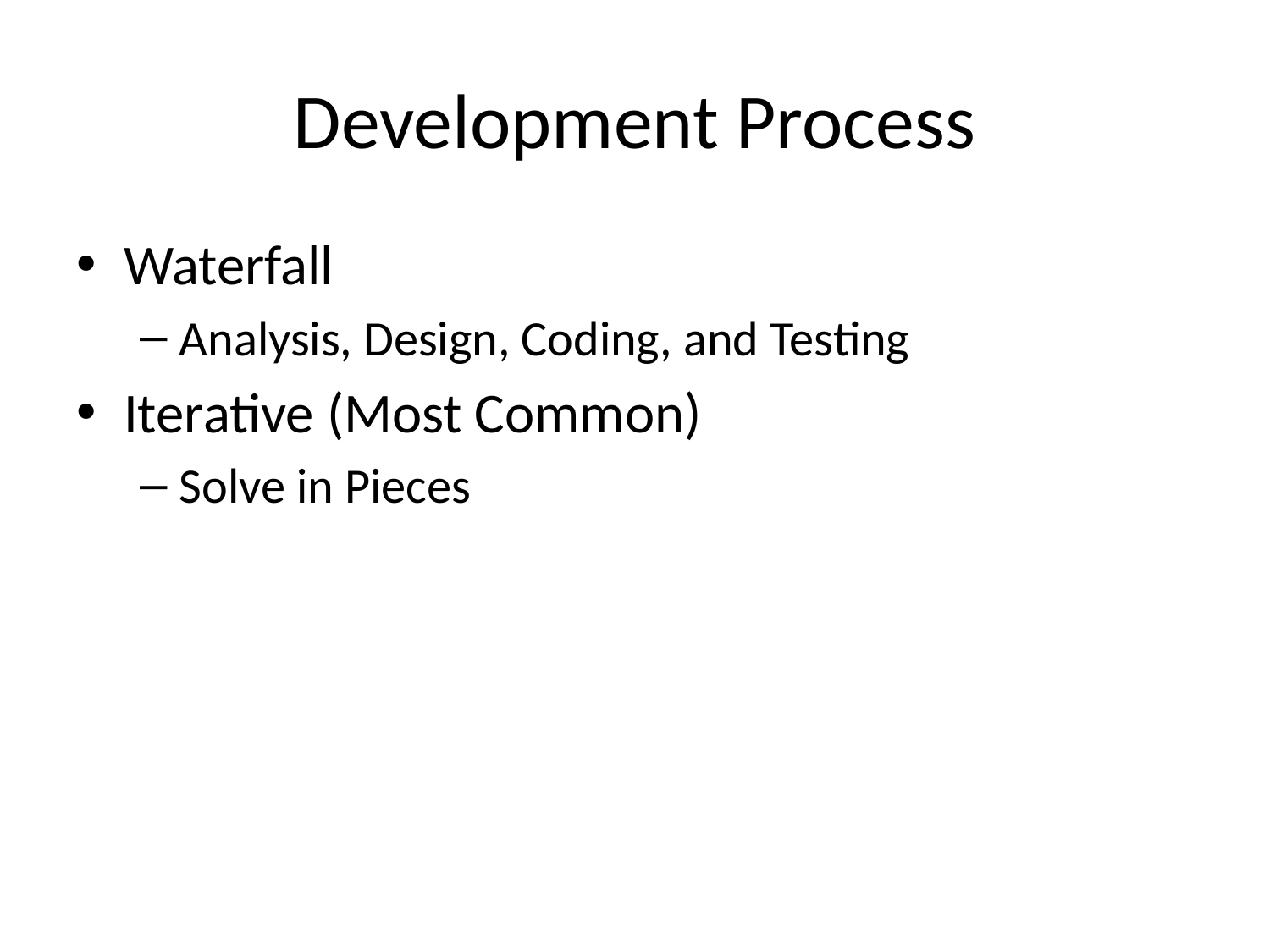

# Development Process
Waterfall
Analysis, Design, Coding, and Testing
Iterative (Most Common)
Solve in Pieces